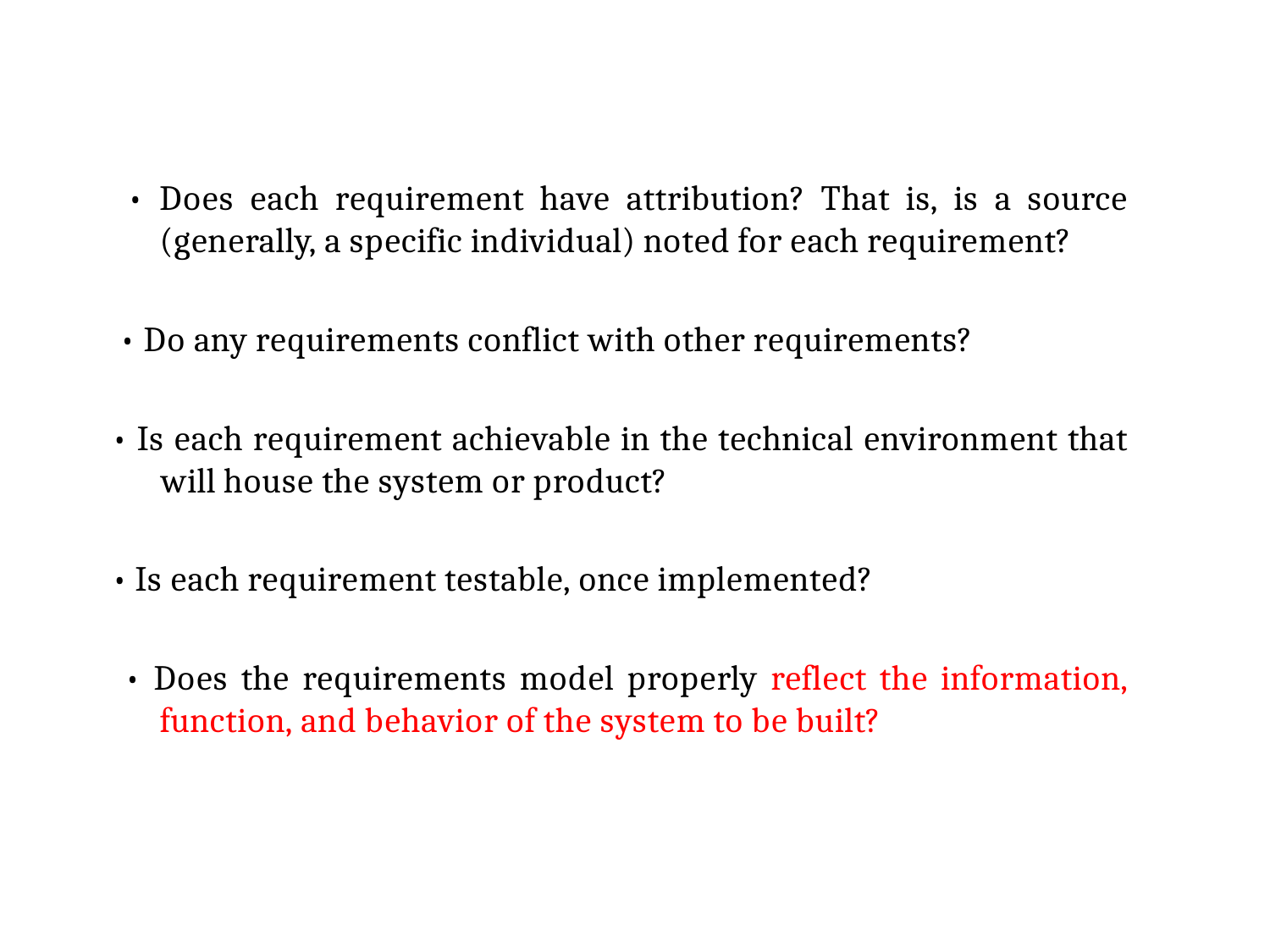

• Does each requirement have attribution? That is, is a source (generally, a specific individual) noted for each requirement?

 • Do any requirements conflict with other requirements?

• Is each requirement achievable in the technical environment that will house the system or product?

• Is each requirement testable, once implemented?

 • Does the requirements model properly reflect the information, function, and behavior of the system to be built?